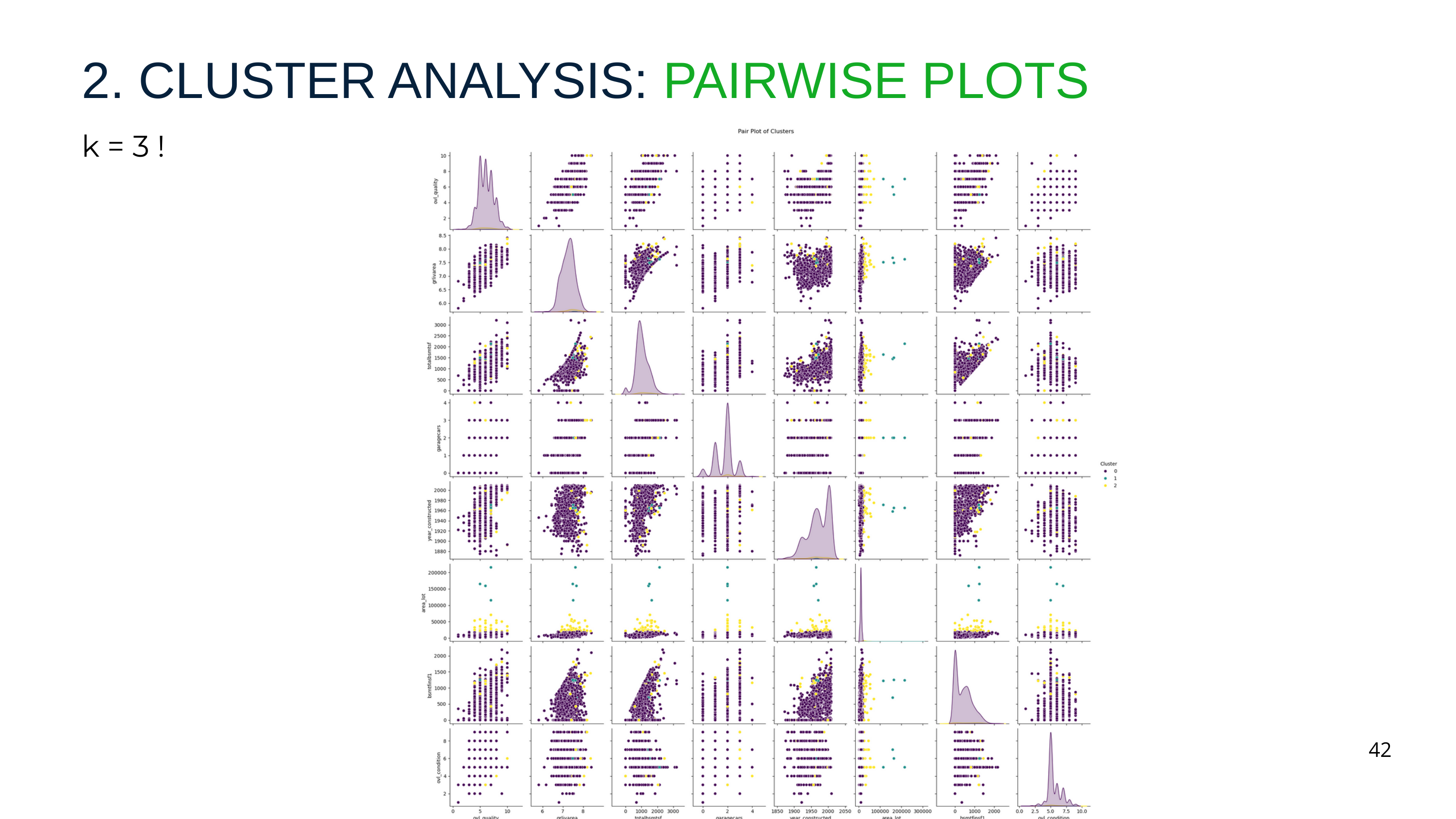

2. CLUSTER ANALYSIS: PAIRWISE PLOTS
k = 3 !

42